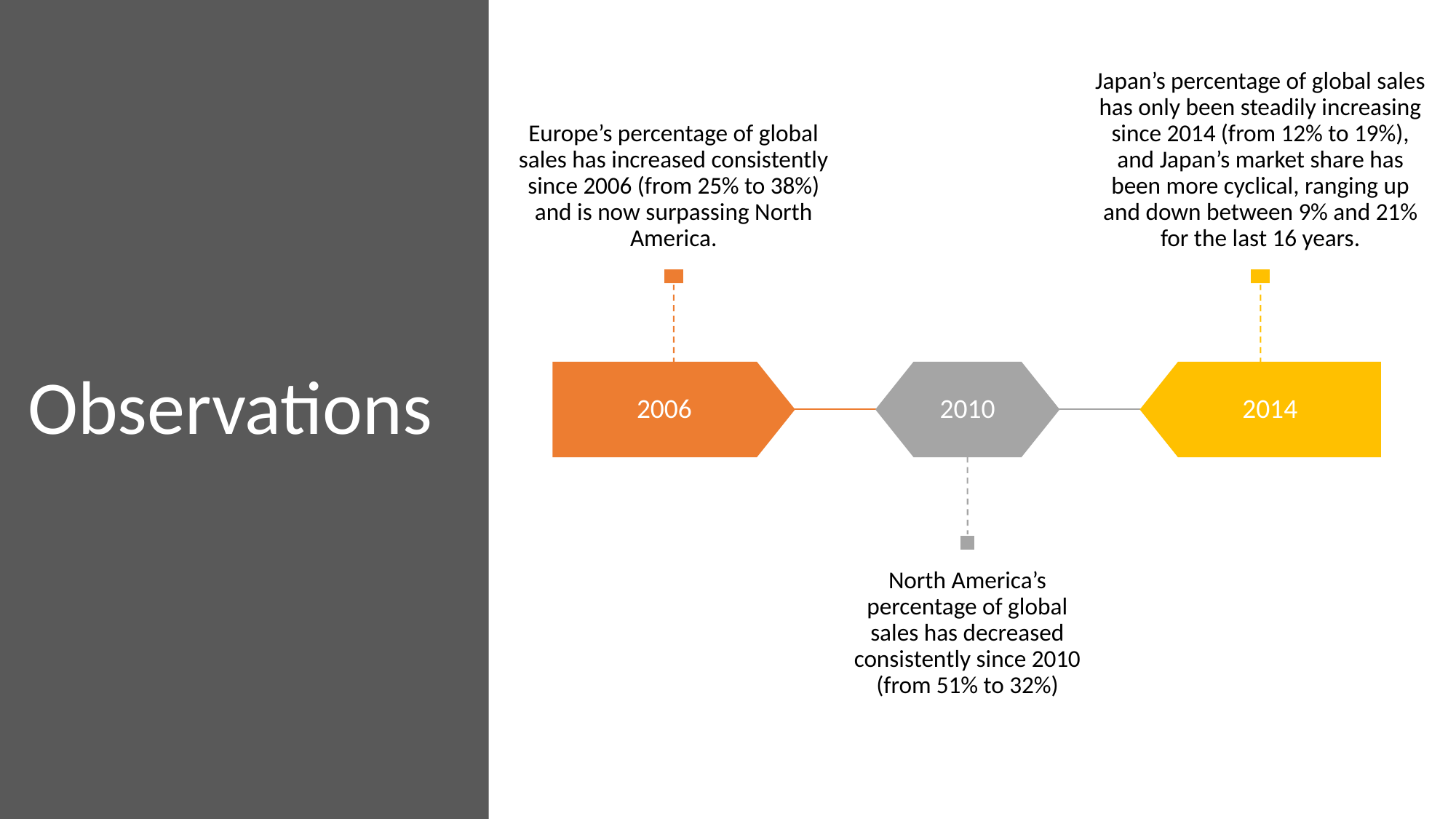

# Observations
2006
Europe’s percentage of global sales has increased consistently since 2006 (from 25% to 38%) and is now surpassing North America.
2010
North America’s percentage of global sales has decreased consistently since 2010 (from 51% to 32%)
2014
Japan’s percentage of global sales has only been steadily increasing since 2014 (from 12% to 19%), and Japan’s market share has been more cyclical, ranging up and down between 9% and 21% for the last 16 years.